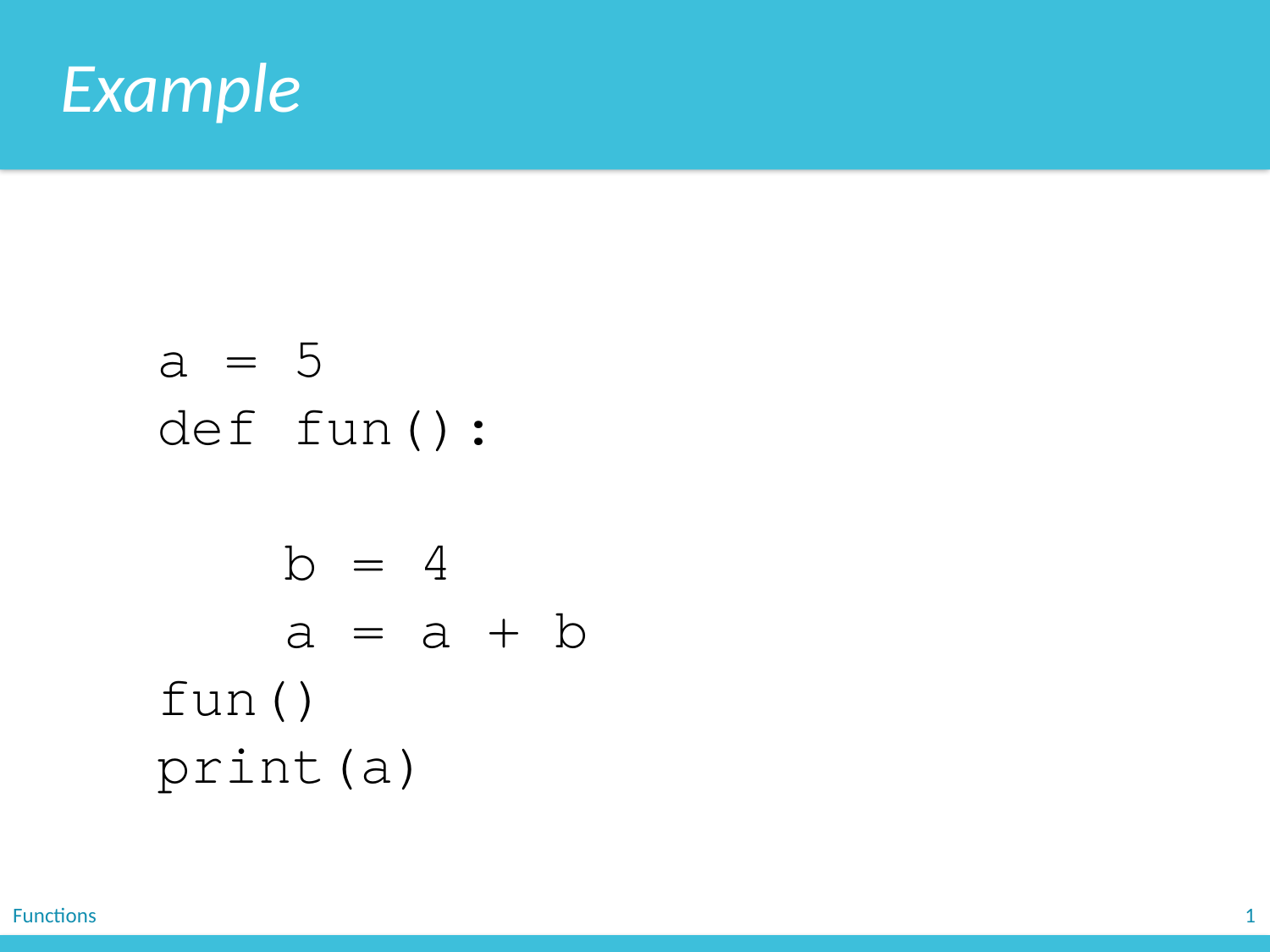

Example

a = 5
def fun():

	b = 4
	a = a + b
fun()
print(a)
Functions
1